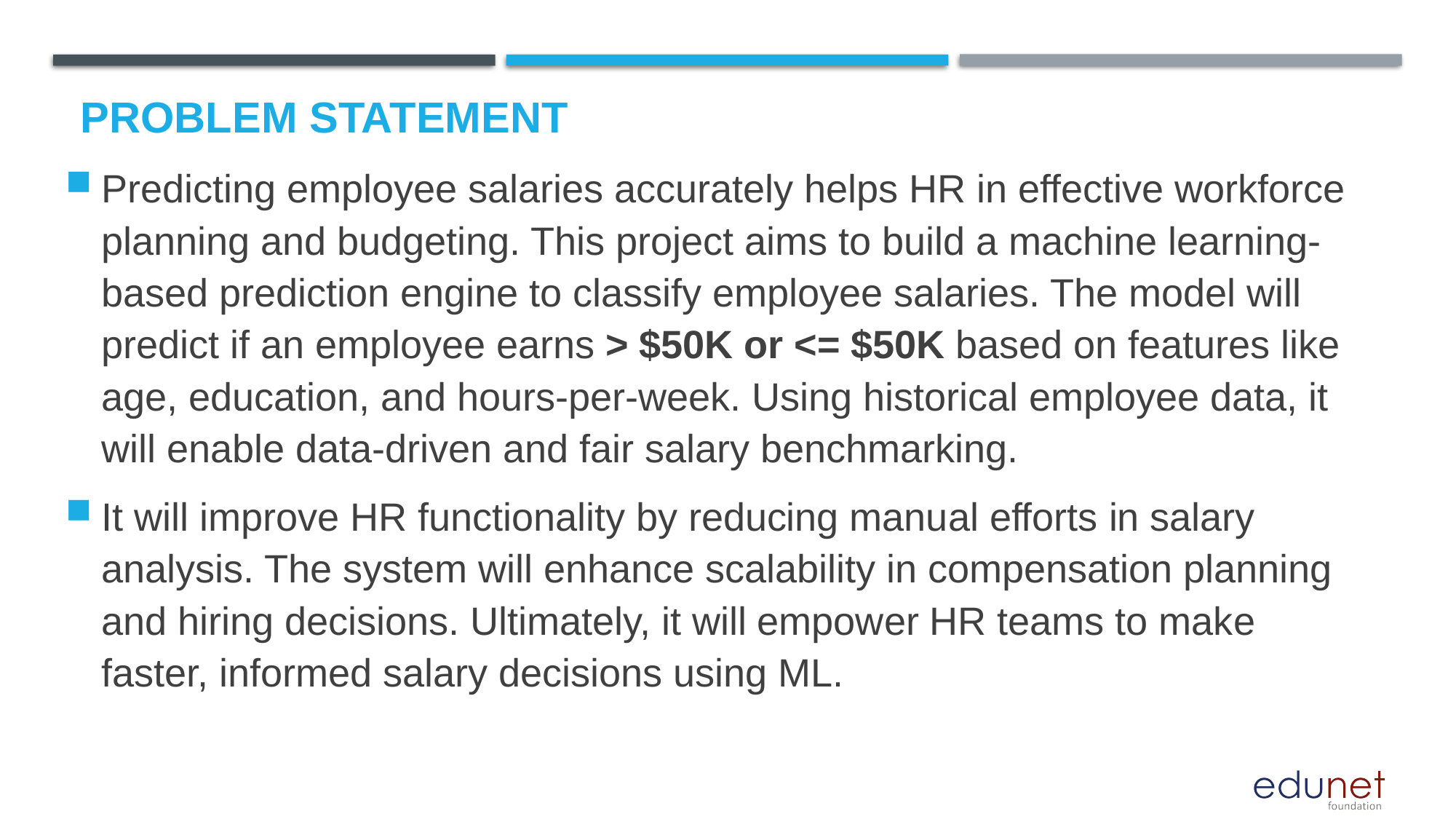

# Problem Statement
Predicting employee salaries accurately helps HR in effective workforce planning and budgeting. This project aims to build a machine learning-based prediction engine to classify employee salaries. The model will predict if an employee earns > $50K or <= $50K based on features like age, education, and hours-per-week. Using historical employee data, it will enable data-driven and fair salary benchmarking.
It will improve HR functionality by reducing manual efforts in salary analysis. The system will enhance scalability in compensation planning and hiring decisions. Ultimately, it will empower HR teams to make faster, informed salary decisions using ML.